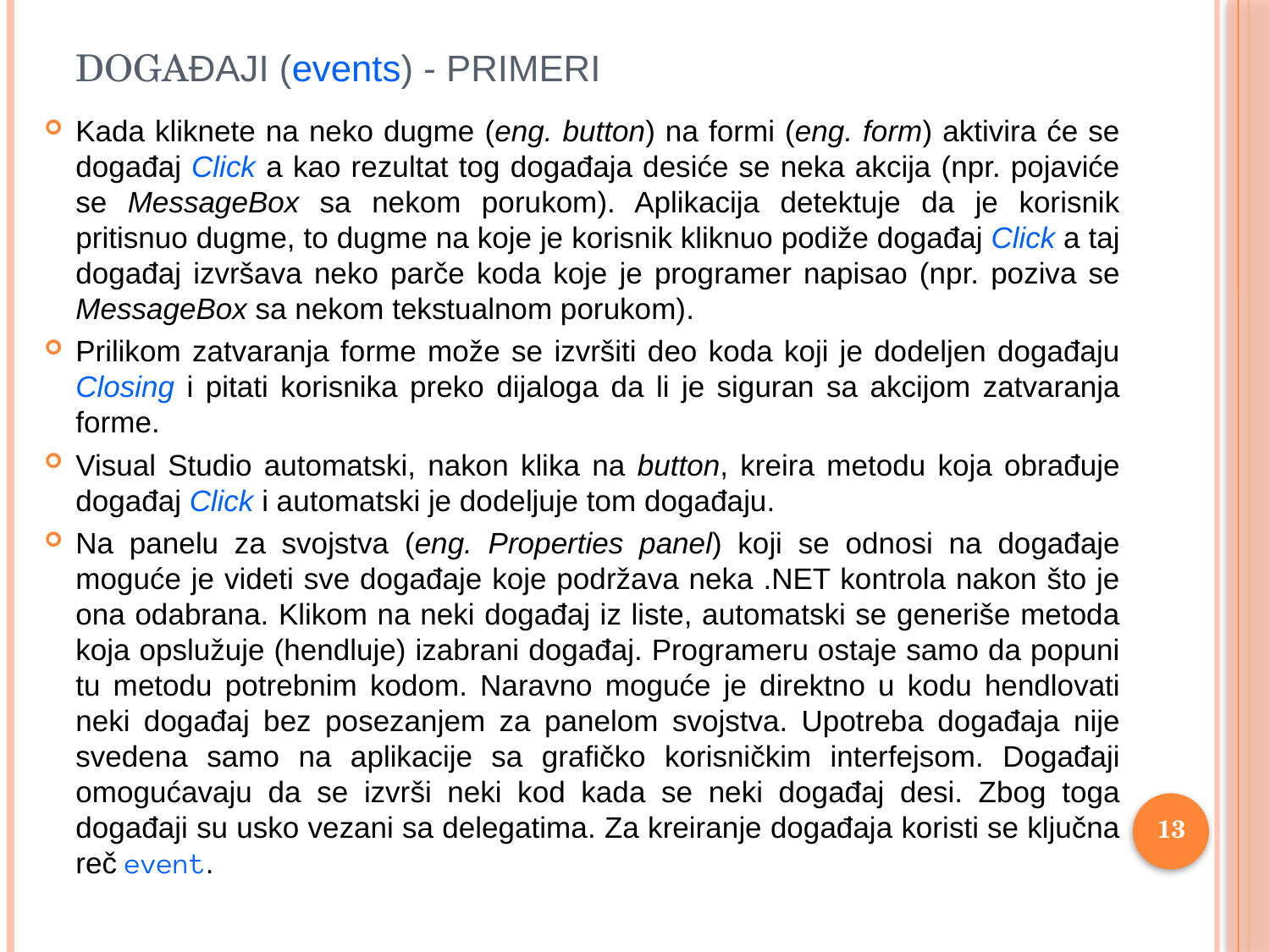

# Događaji (events) - primeri
Kada kliknete na neko dugme (eng. button) na formi (eng. form) aktivira će se događaj Click a kao rezultat tog događaja desiće se neka akcija (npr. pojaviće se MessageBox sa nekom porukom). Aplikacija detektuje da je korisnik pritisnuo dugme, to dugme na koje je korisnik kliknuo podiže događaj Click a taj događaj izvršava neko parče koda koje je programer napisao (npr. poziva se MessageBox sa nekom tekstualnom porukom).
Prilikom zatvaranja forme može se izvršiti deo koda koji je dodeljen događaju Closing i pitati korisnika preko dijaloga da li je siguran sa akcijom zatvaranja forme.
Visual Studio automatski, nakon klika na button, kreira metodu koja obrađuje događaj Click i automatski je dodeljuje tom događaju.
Na panelu za svojstva (eng. Properties panel) koji se odnosi na događaje moguće je videti sve događaje koje podržava neka .NET kontrola nakon što je ona odabrana. Klikom na neki događaj iz liste, automatski se generiše metoda koja opslužuje (hendluje) izabrani događaj. Programeru ostaje samo da popuni tu metodu potrebnim kodom. Naravno moguće je direktno u kodu hendlovati neki događaj bez posezanjem za panelom svojstva. Upotreba događaja nije svedena samo na aplikacije sa grafičko korisničkim interfejsom. Događaji omogućavaju da se izvrši neki kod kada se neki događaj desi. Zbog toga događaji su usko vezani sa delegatima. Za kreiranje događaja koristi se ključna reč event.
13